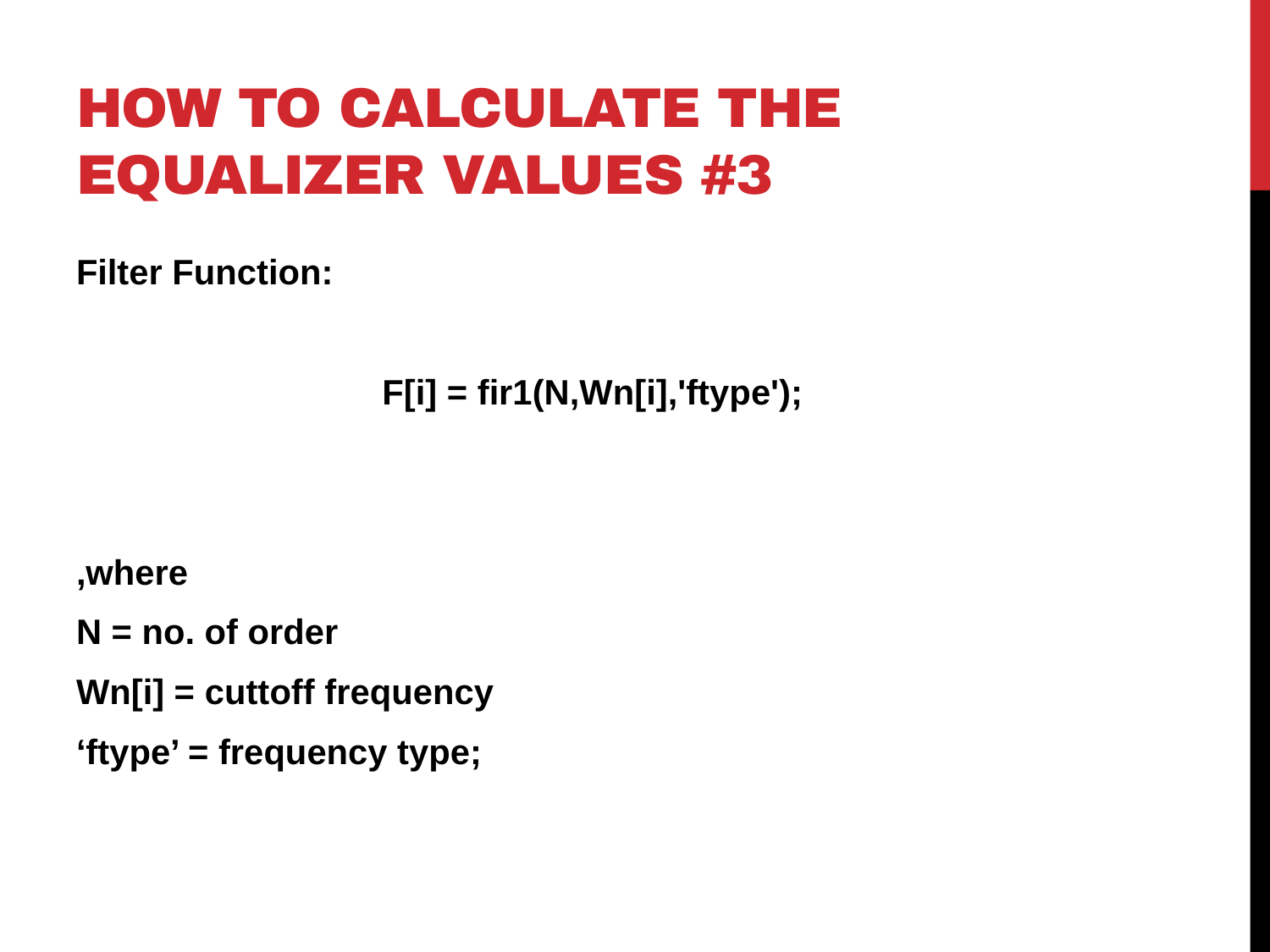

# How to calculate the equalizer VALUES #3
Filter Function:

F[i] = fir1(N,Wn[i],'ftype');

,where
N = no. of order
Wn[i] = cuttoff frequency
‘ftype’ = frequency type;